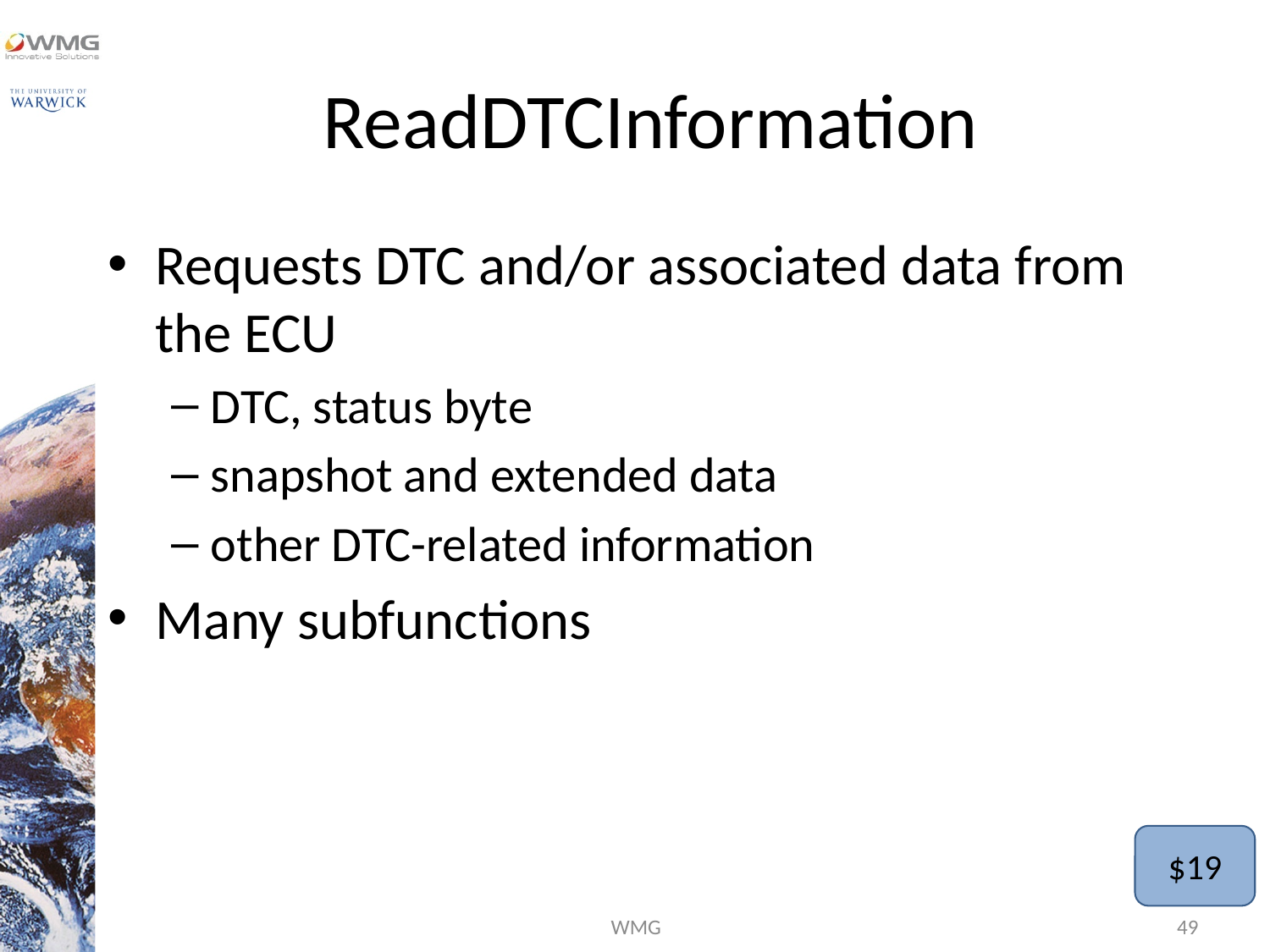

# ReadDTCInformation
Requests DTC and/or associated data from the ECU
DTC, status byte
snapshot and extended data
other DTC-related information
Many subfunctions
$19
WMG
49